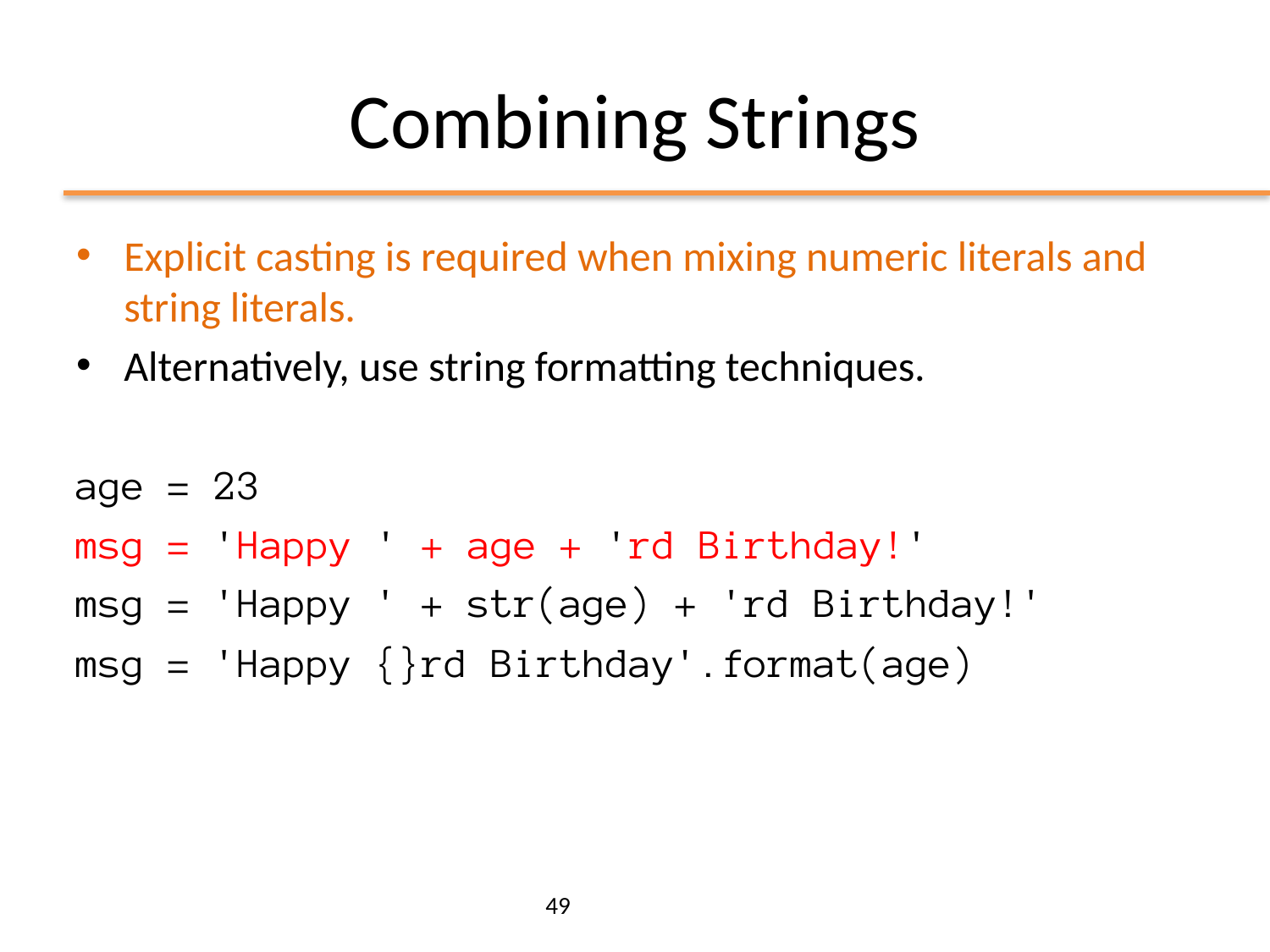

# Combining Strings
Explicit casting is required when mixing numeric literals and string literals.
Alternatively, use string formatting techniques.

age = 23
msg = 'Happy ' + age + 'rd Birthday!'
msg = 'Happy ' + str(age) + 'rd Birthday!'
msg = 'Happy {}rd Birthday'.format(age)

49